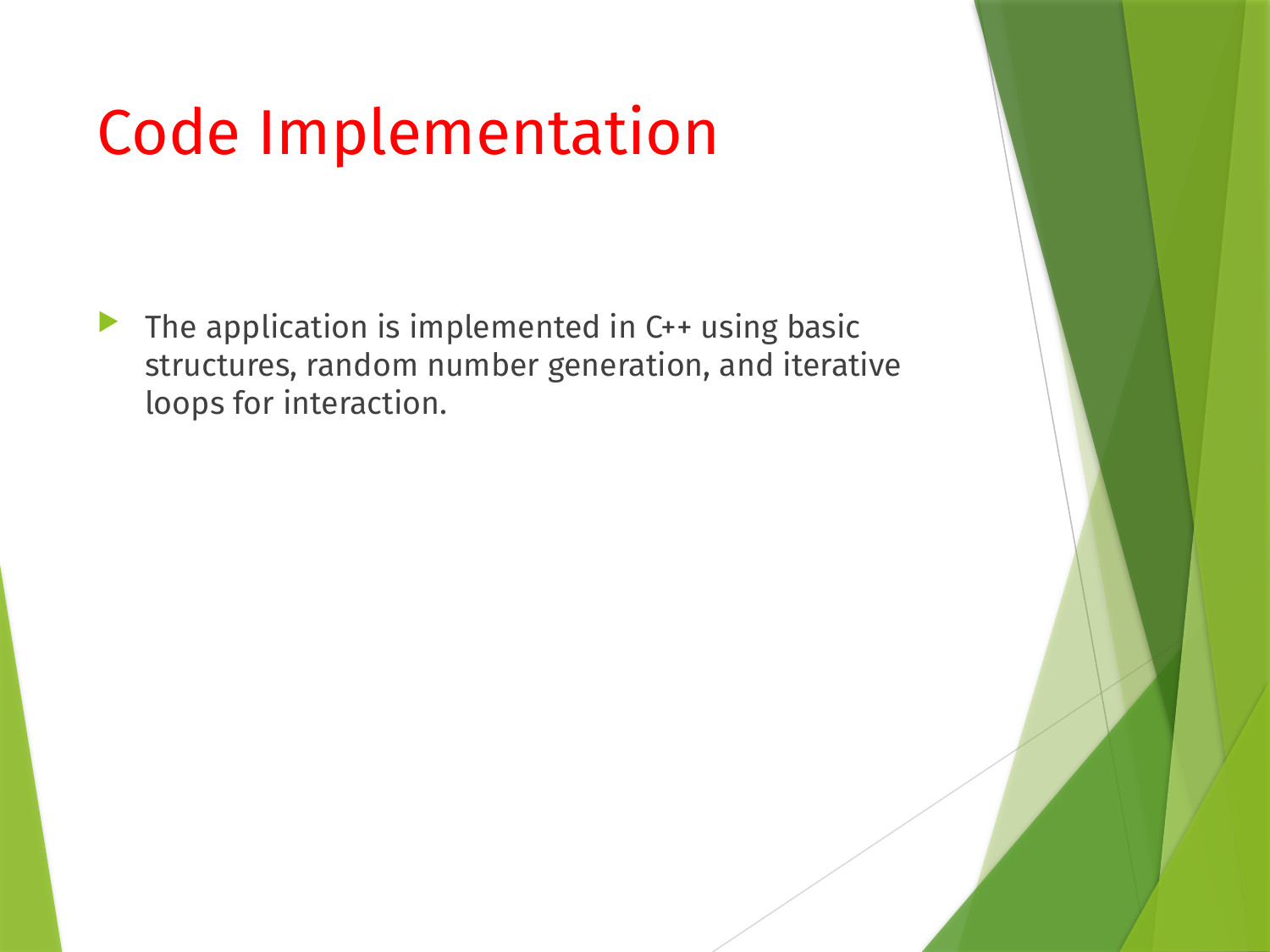

# Code Implementation
The application is implemented in C++ using basic structures, random number generation, and iterative loops for interaction.